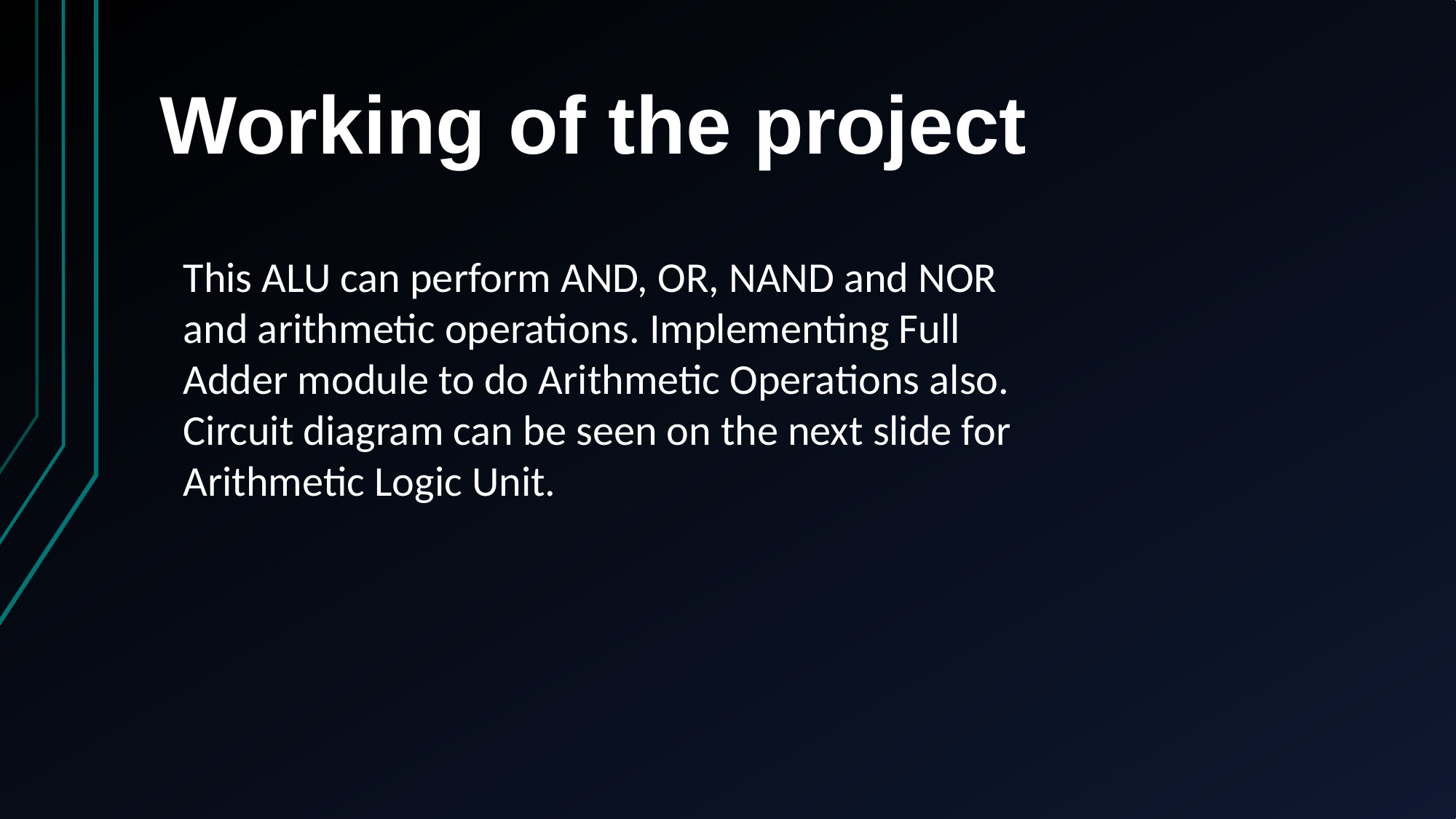

# Working of the project
This ALU can perform AND, OR, NAND and NOR and arithmetic operations. Implementing Full Adder module to do Arithmetic Operations also. Circuit diagram can be seen on the next slide for Arithmetic Logic Unit.